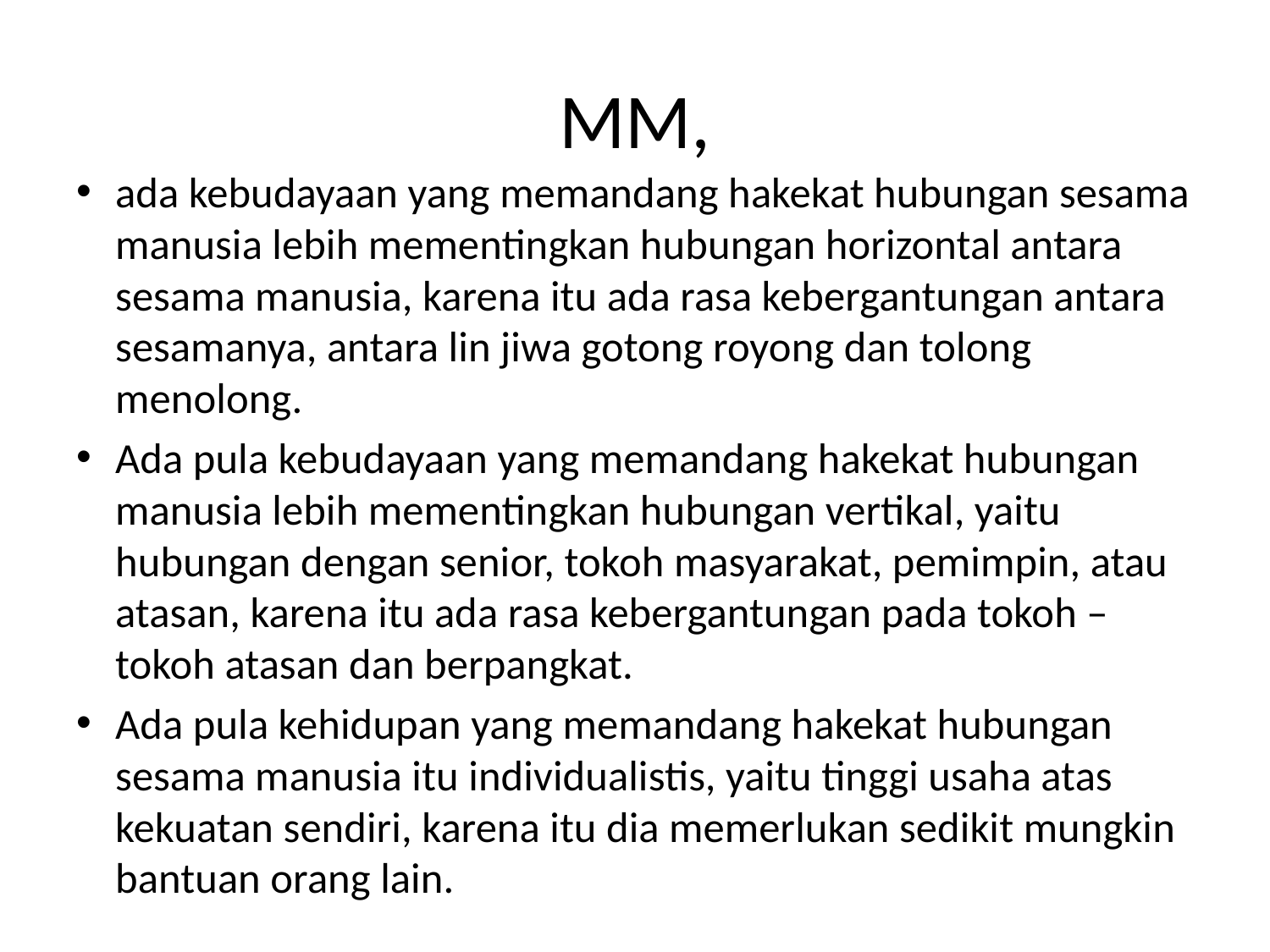

# MM,
ada kebudayaan yang memandang hakekat hubungan sesama manusia lebih mementingkan hubungan horizontal antara sesama manusia, karena itu ada rasa kebergantungan antara sesamanya, antara lin jiwa gotong royong dan tolong menolong.
Ada pula kebudayaan yang memandang hakekat hubungan manusia lebih mementingkan hubungan vertikal, yaitu hubungan dengan senior, tokoh masyarakat, pemimpin, atau atasan, karena itu ada rasa kebergantungan pada tokoh –tokoh atasan dan berpangkat.
Ada pula kehidupan yang memandang hakekat hubungan sesama manusia itu individualistis, yaitu tinggi usaha atas kekuatan sendiri, karena itu dia memerlukan sedikit mungkin bantuan orang lain.